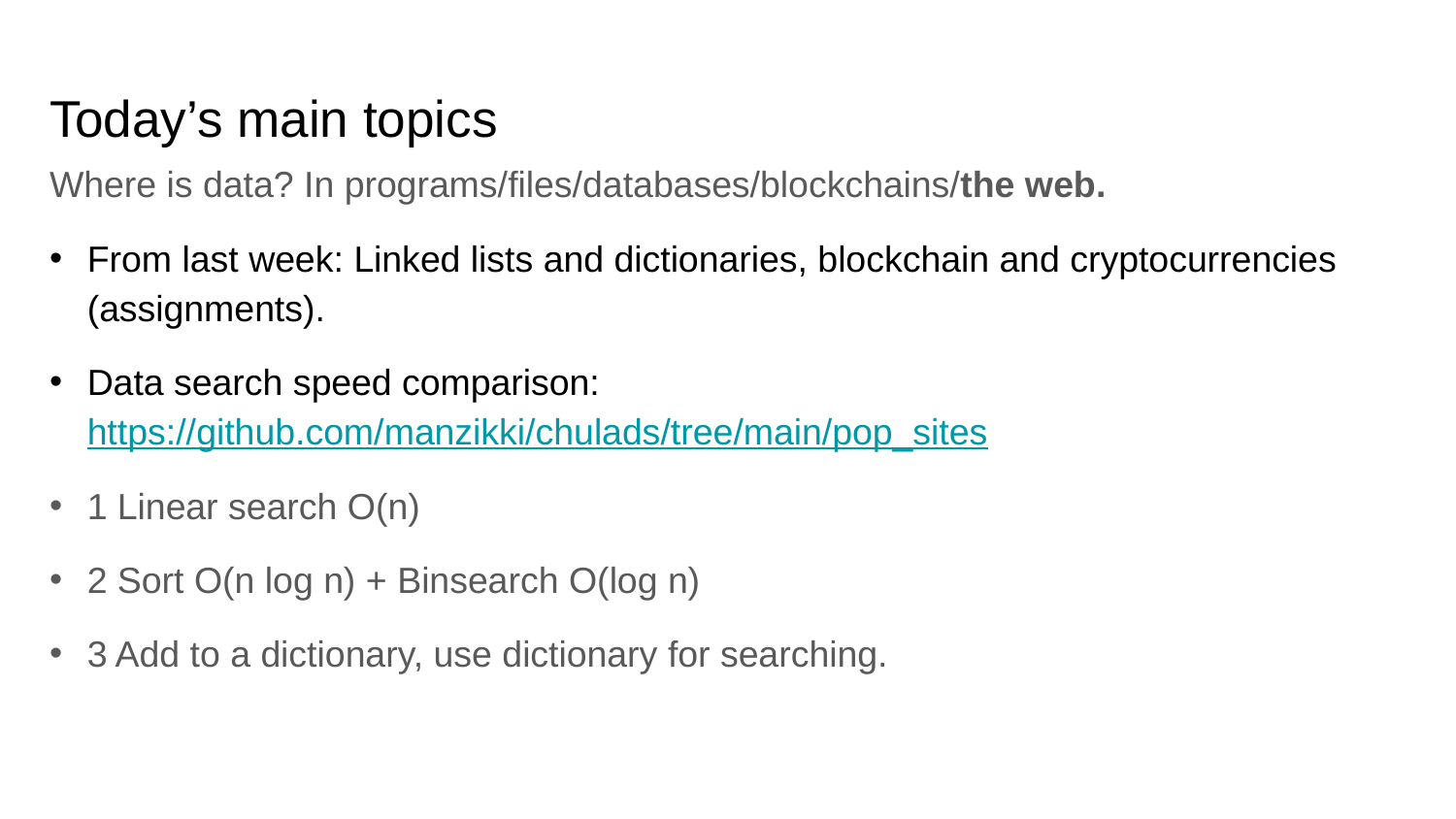

# Today’s main topics
Where is data? In programs/files/databases/blockchains/the web.
From last week: Linked lists and dictionaries, blockchain and cryptocurrencies (assignments).
Data search speed comparison: https://github.com/manzikki/chulads/tree/main/pop_sites
1 Linear search O(n)
2 Sort O(n log n) + Binsearch O(log n)
3 Add to a dictionary, use dictionary for searching.